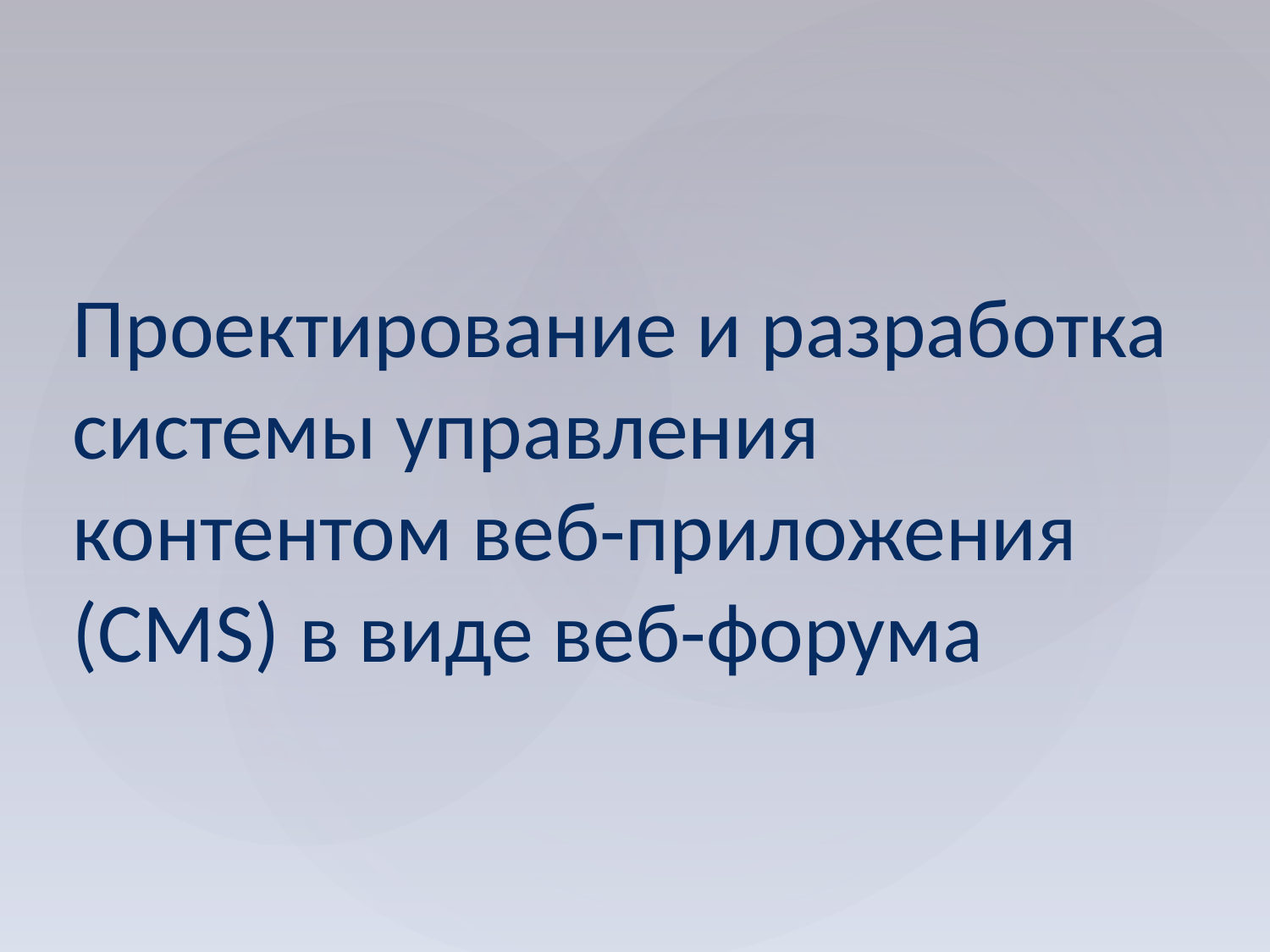

Проектирование и разработка системы управления контентом веб-приложения (CMS) в виде веб-форума